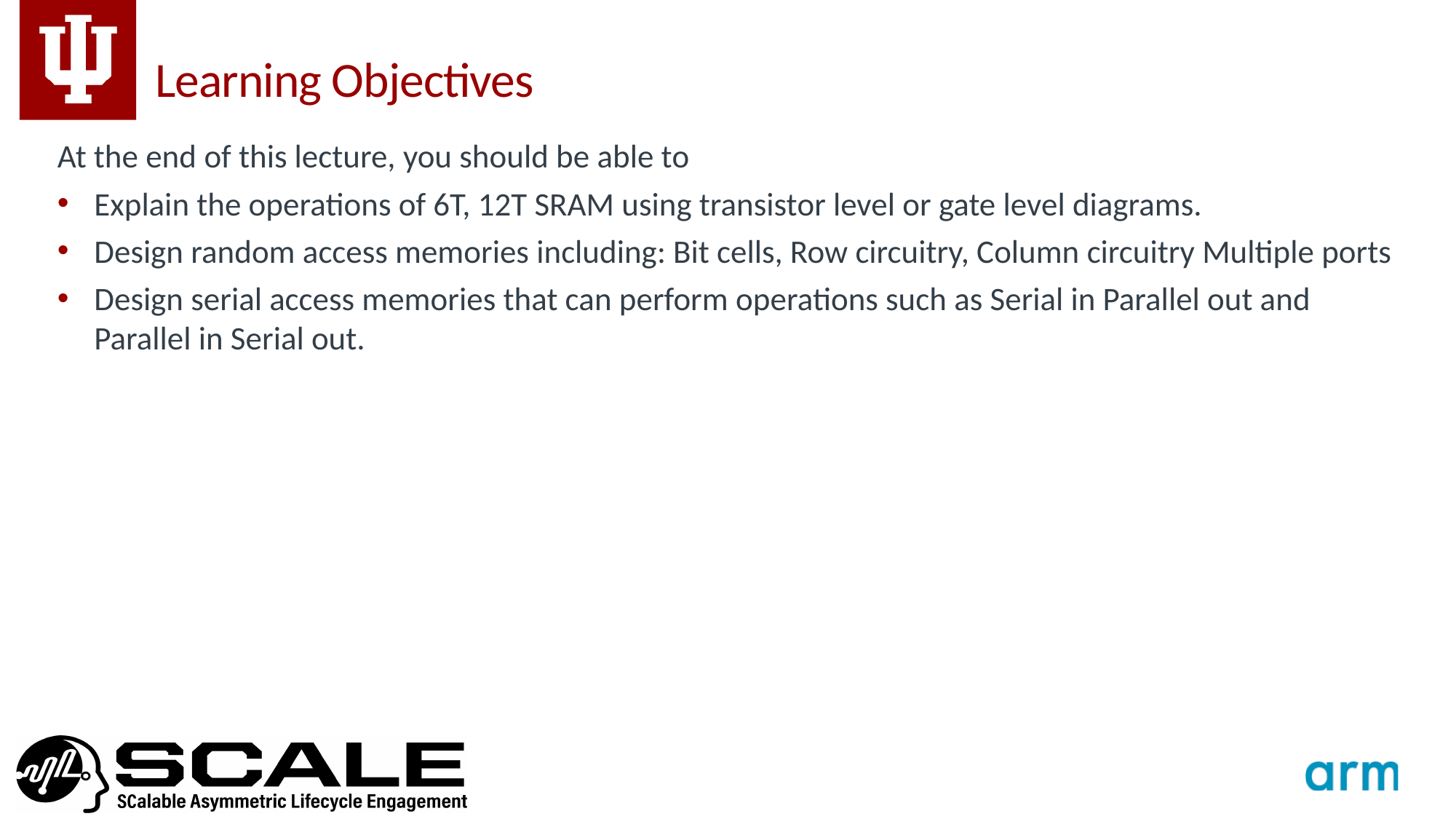

# Learning Objectives
At the end of this lecture, you should be able to
Explain the operations of 6T, 12T SRAM using transistor level or gate level diagrams.
Design random access memories including: Bit cells, Row circuitry, Column circuitry Multiple ports
Design serial access memories that can perform operations such as Serial in Parallel out and Parallel in Serial out.